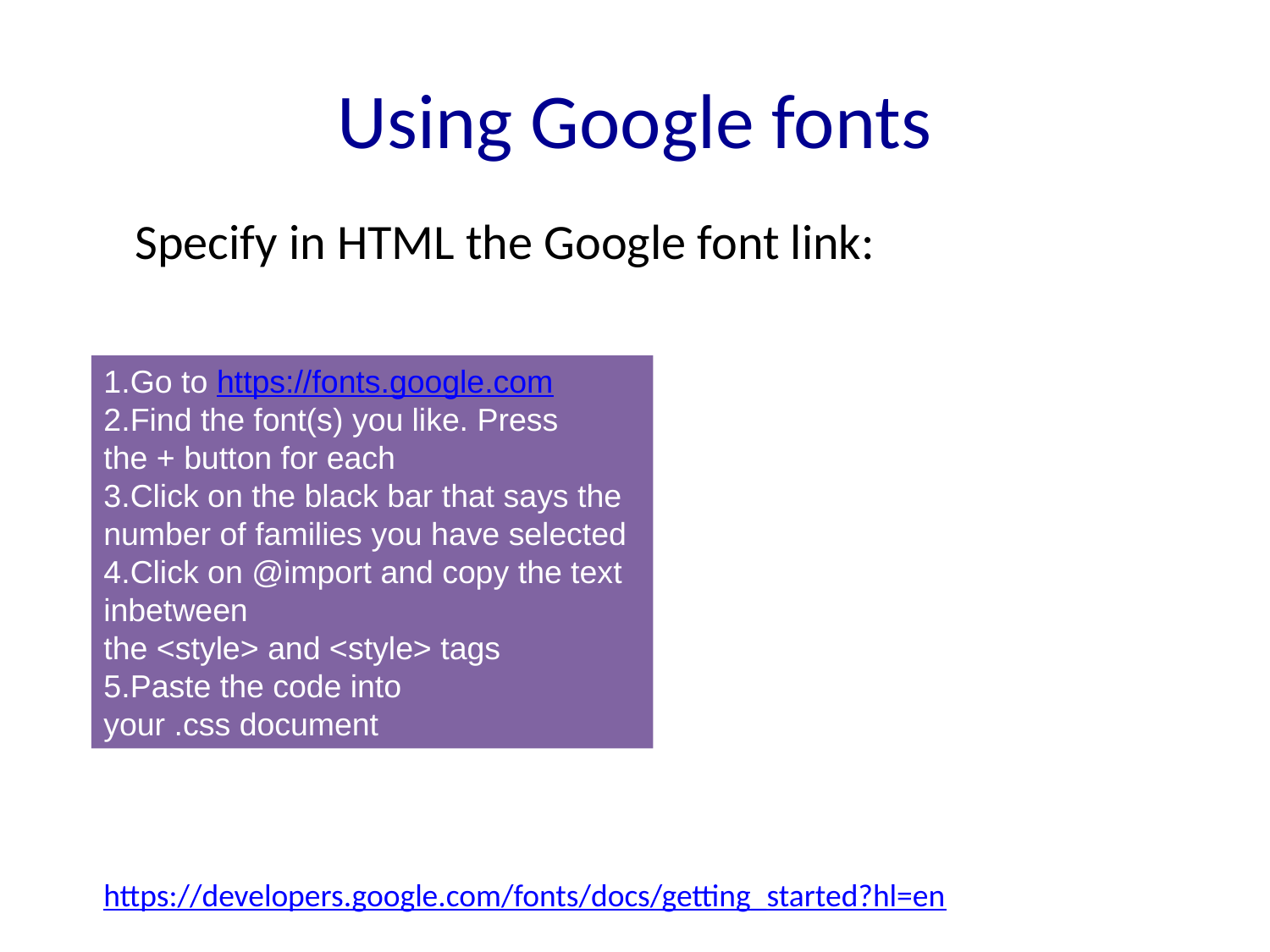

# Using Google fonts
Specify in HTML the Google font link:
Go to https://fonts.google.com
Find the font(s) you like. Press the + button for each
Click on the black bar that says the number of families you have selected
Click on @import and copy the text inbetween the <style> and <style> tags
Paste the code into your .css document
https://developers.google.com/fonts/docs/getting_started?hl=en